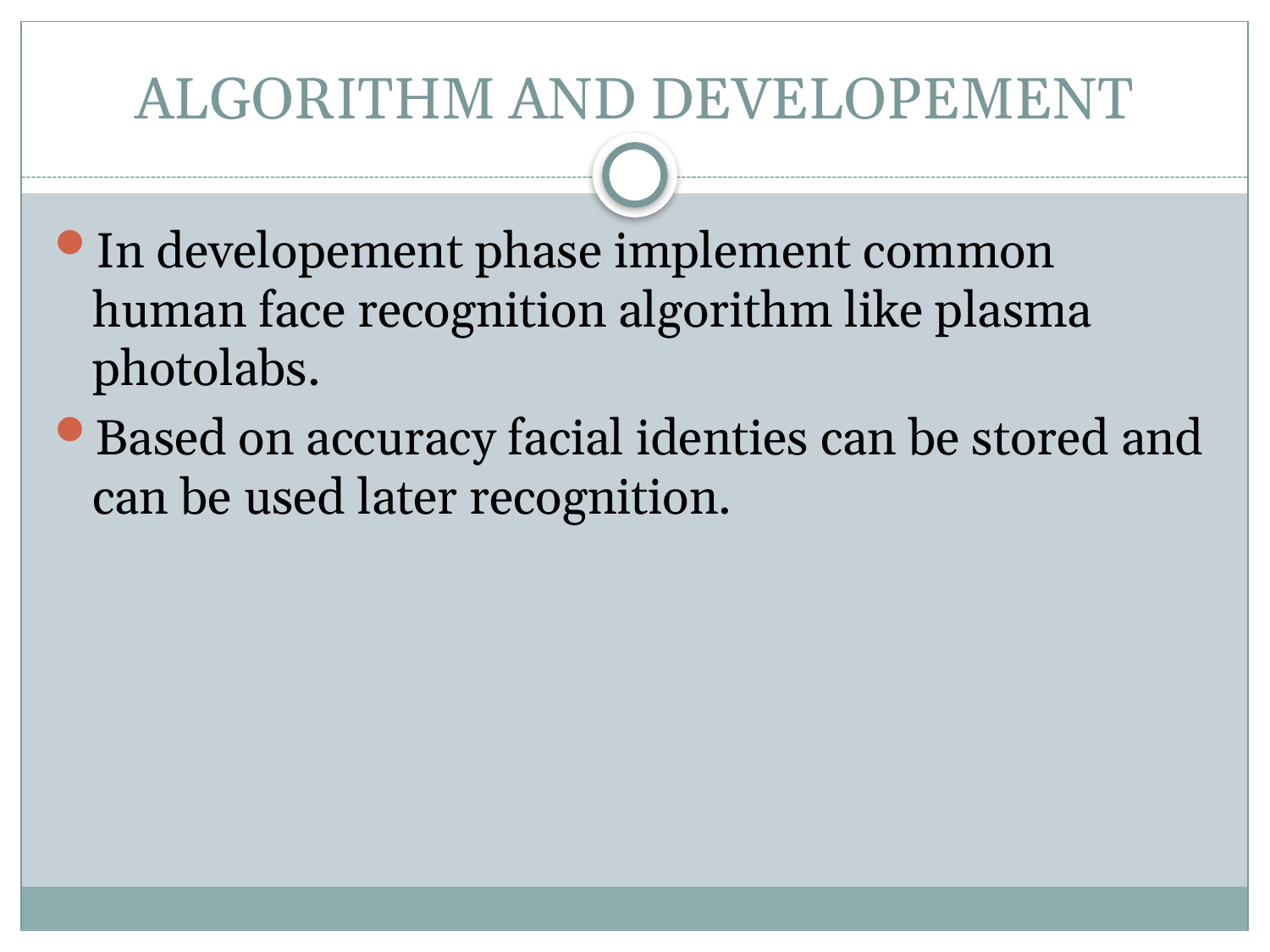

# ALGORITHM AND DEVELOPEMENT
In developement phase implement common human face recognition algorithm like plasma photolabs.
Based on accuracy facial identies can be stored and can be used later recognition.